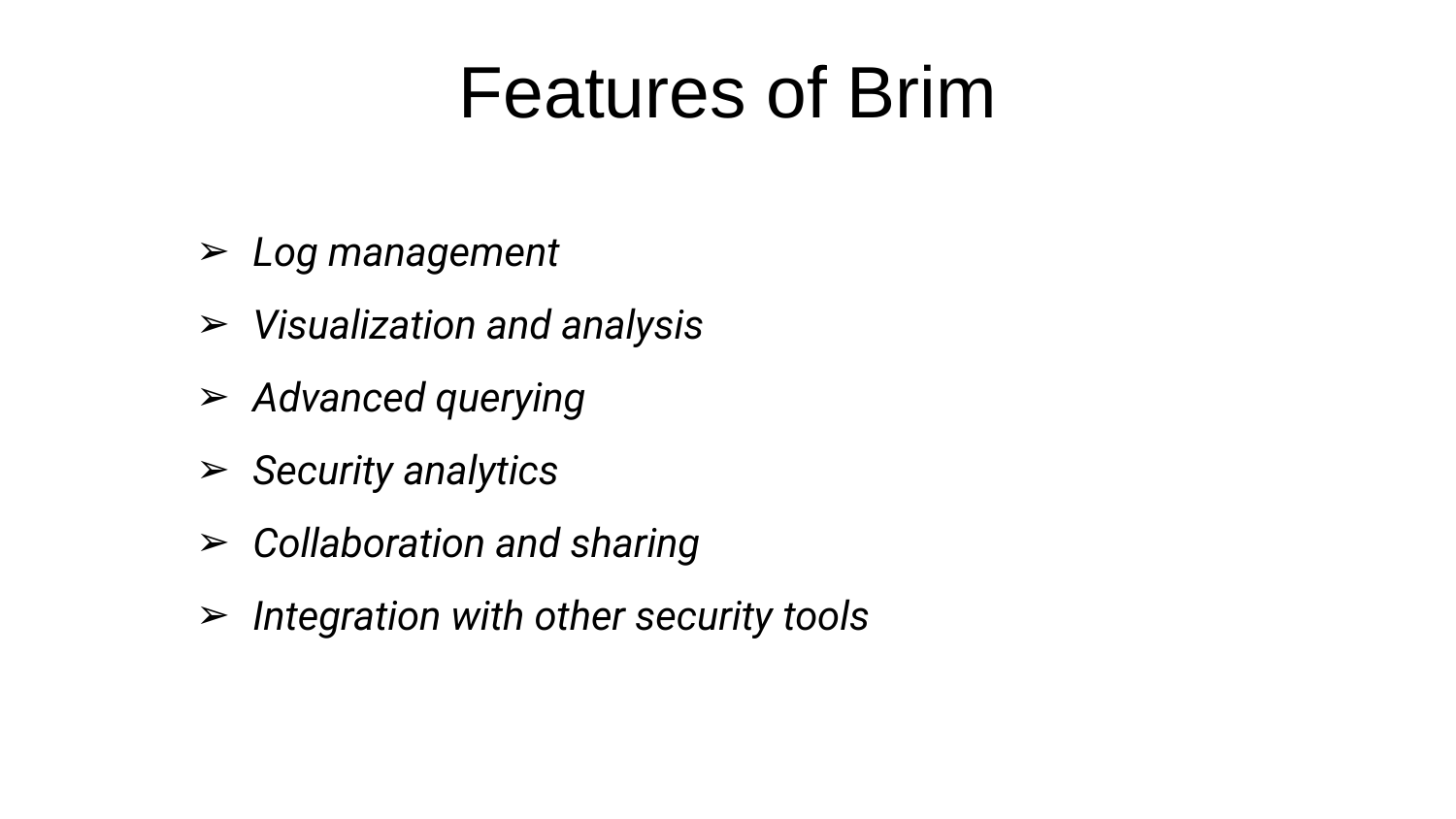

# Features of Brim
Log management
Visualization and analysis
Advanced querying
Security analytics
Collaboration and sharing
Integration with other security tools